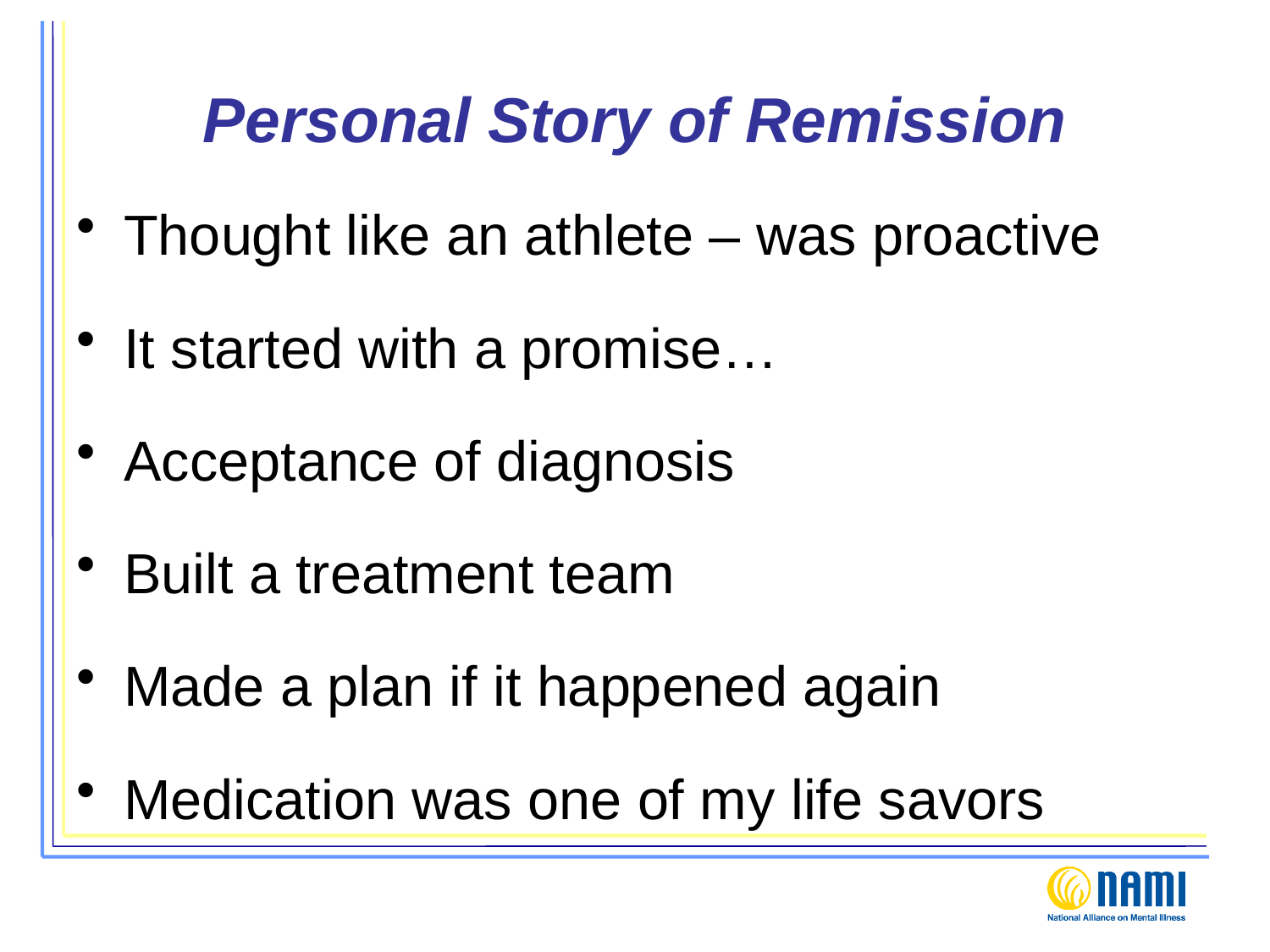

# Personal Story of Remission
Thought like an athlete – was proactive
It started with a promise…
Acceptance of diagnosis
Built a treatment team
Made a plan if it happened again
Medication was one of my life savors